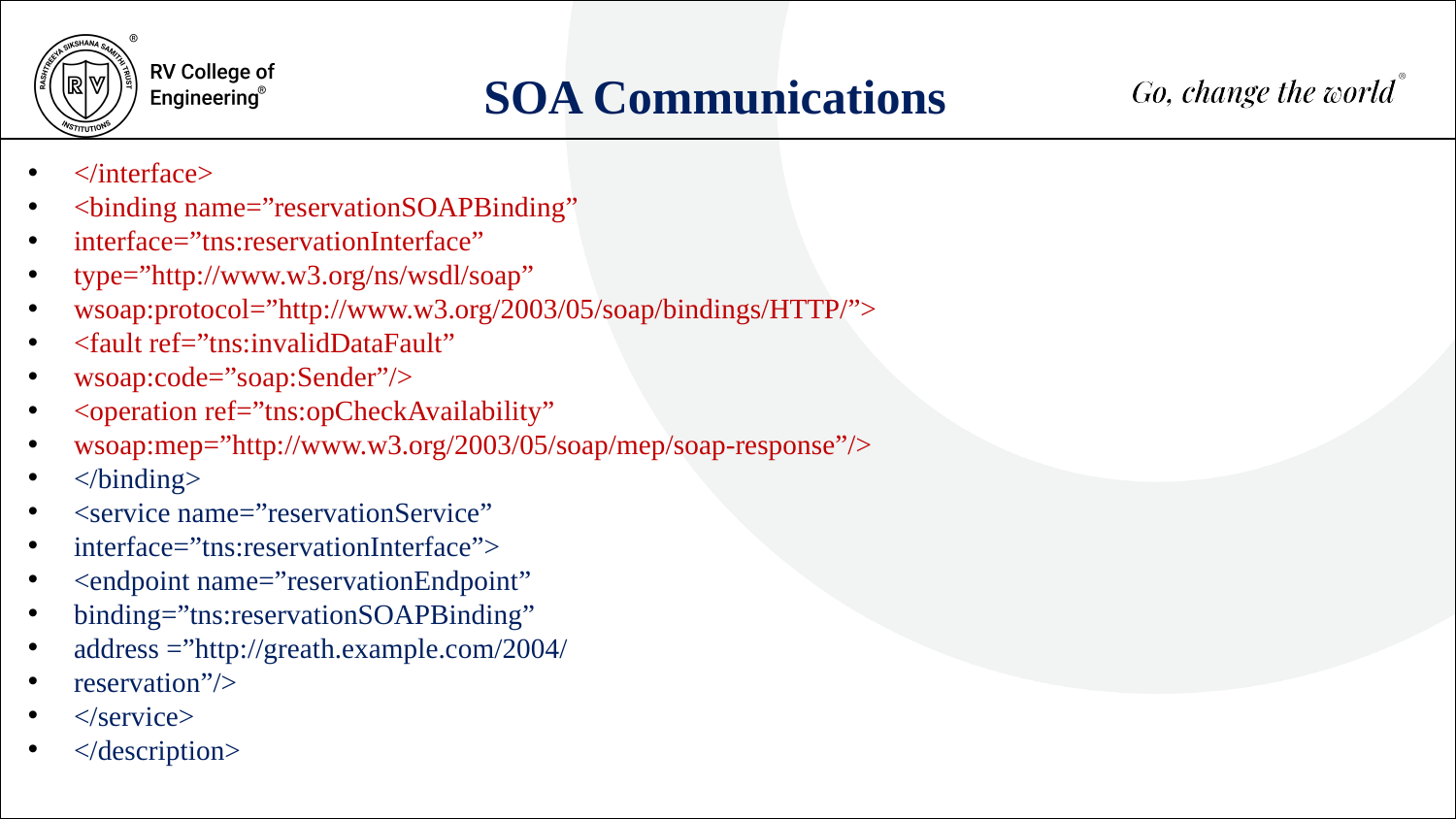

SOA Communications

</interface>
<binding name=”reservationSOAPBinding”
interface=”tns:reservationInterface”
type=”http://www.w3.org/ns/wsdl/soap”
wsoap:protocol=”http://www.w3.org/2003/05/soap/bindings/HTTP/”>
<fault ref=”tns:invalidDataFault”
wsoap:code=”soap:Sender”/>
<operation ref=”tns:opCheckAvailability”
wsoap:mep=”http://www.w3.org/2003/05/soap/mep/soap-response”/>
</binding>
<service name=”reservationService”
interface=”tns:reservationInterface”>
<endpoint name=”reservationEndpoint”
binding=”tns:reservationSOAPBinding”
address =”http://greath.example.com/2004/
reservation”/>
</service>
</description>